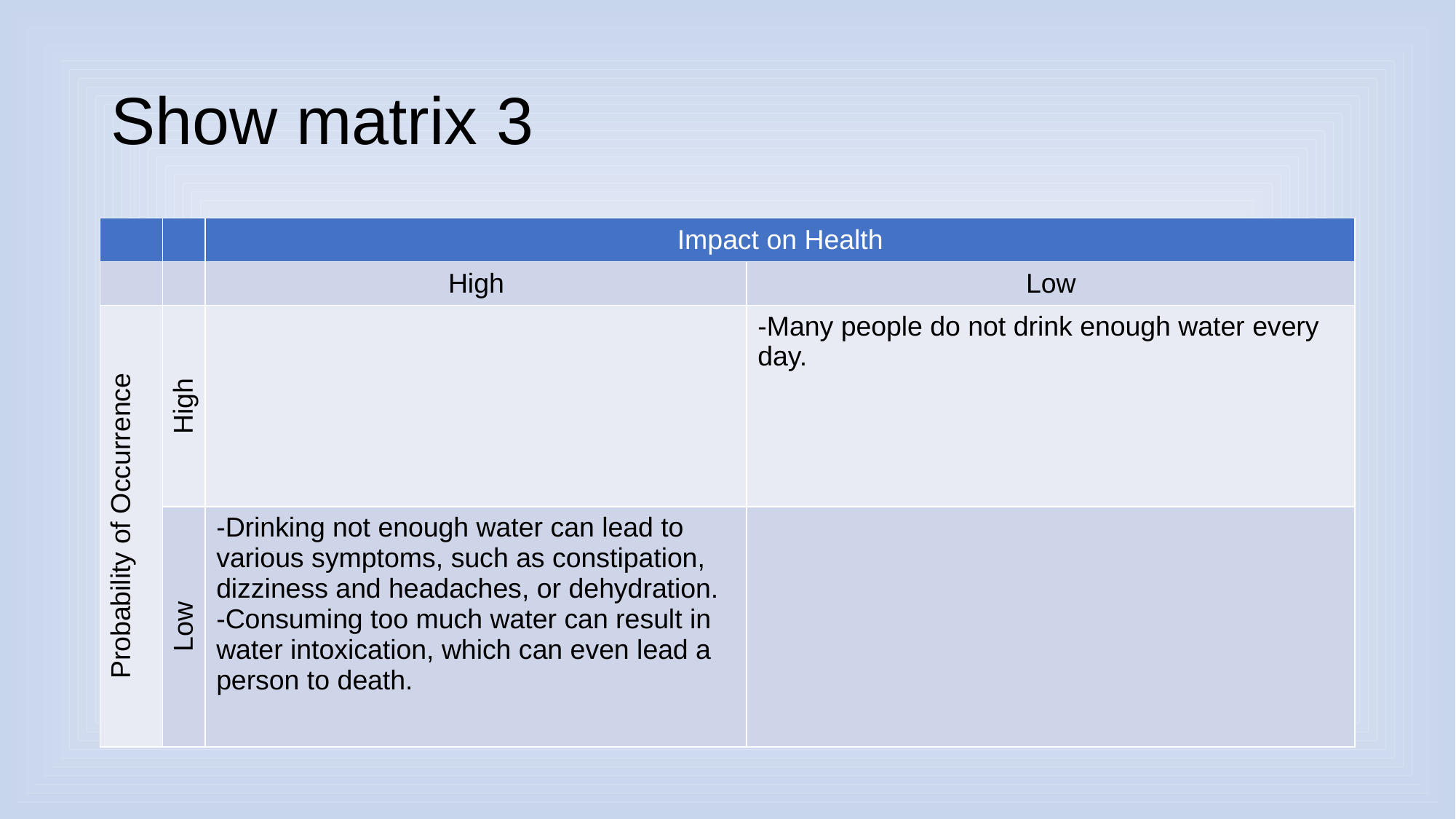

# Show matrix 3
|  |  | Impact on Health |  |
| --- | --- | --- | --- |
|  |  | High | Low |
| Probability of Occurrence | High |  | -Many people do not drink enough water every day. |
|  | Low | -Drinking not enough water can lead to various symptoms, such as constipation, dizziness and headaches, or dehydration. -Consuming too much water can result in water intoxication, which can even lead a person to death. |  |